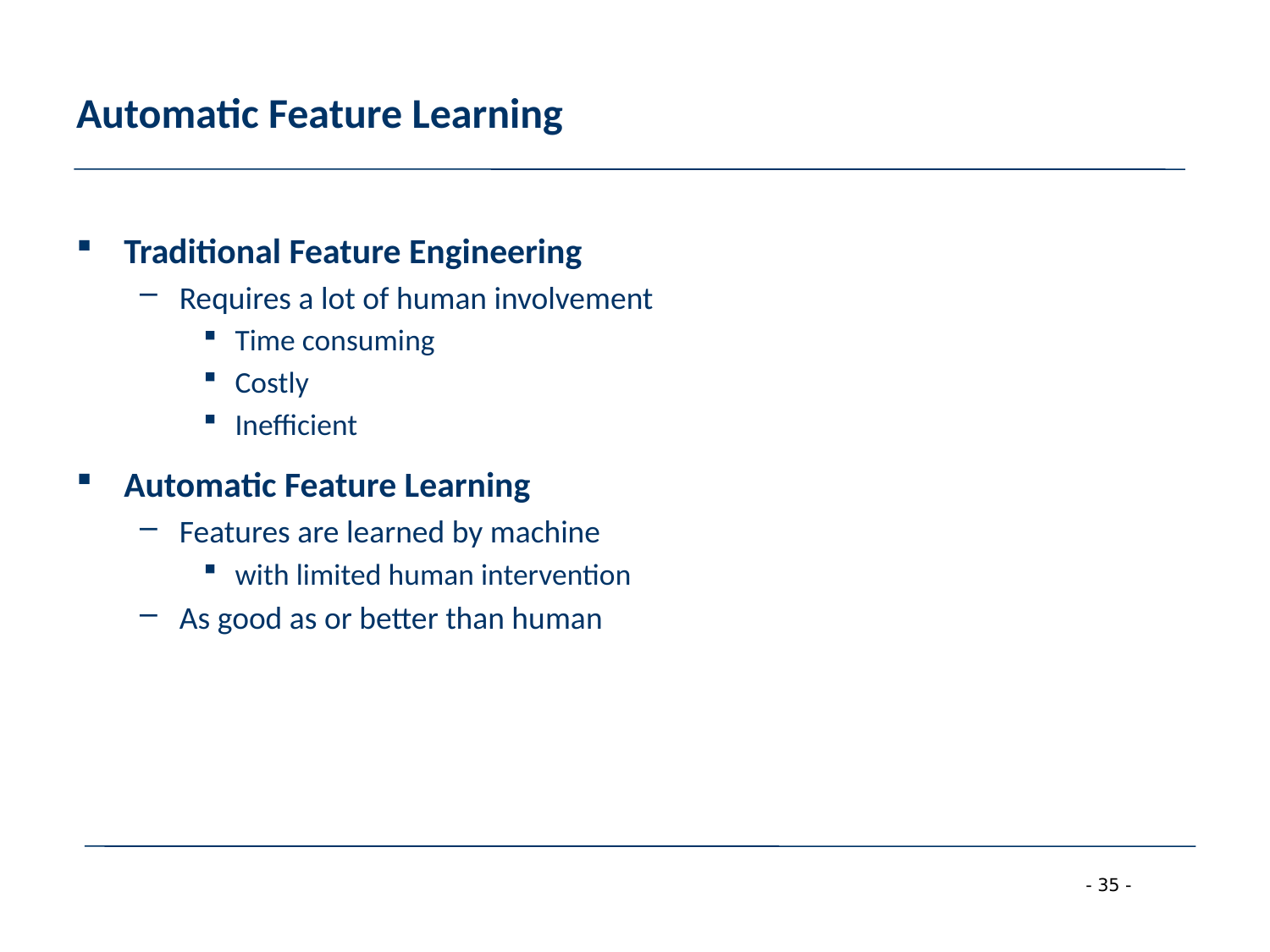

# Automatic Feature Learning
Traditional Feature Engineering
Requires a lot of human involvement
Time consuming
Costly
Inefficient
Automatic Feature Learning
Features are learned by machine
with limited human intervention
As good as or better than human